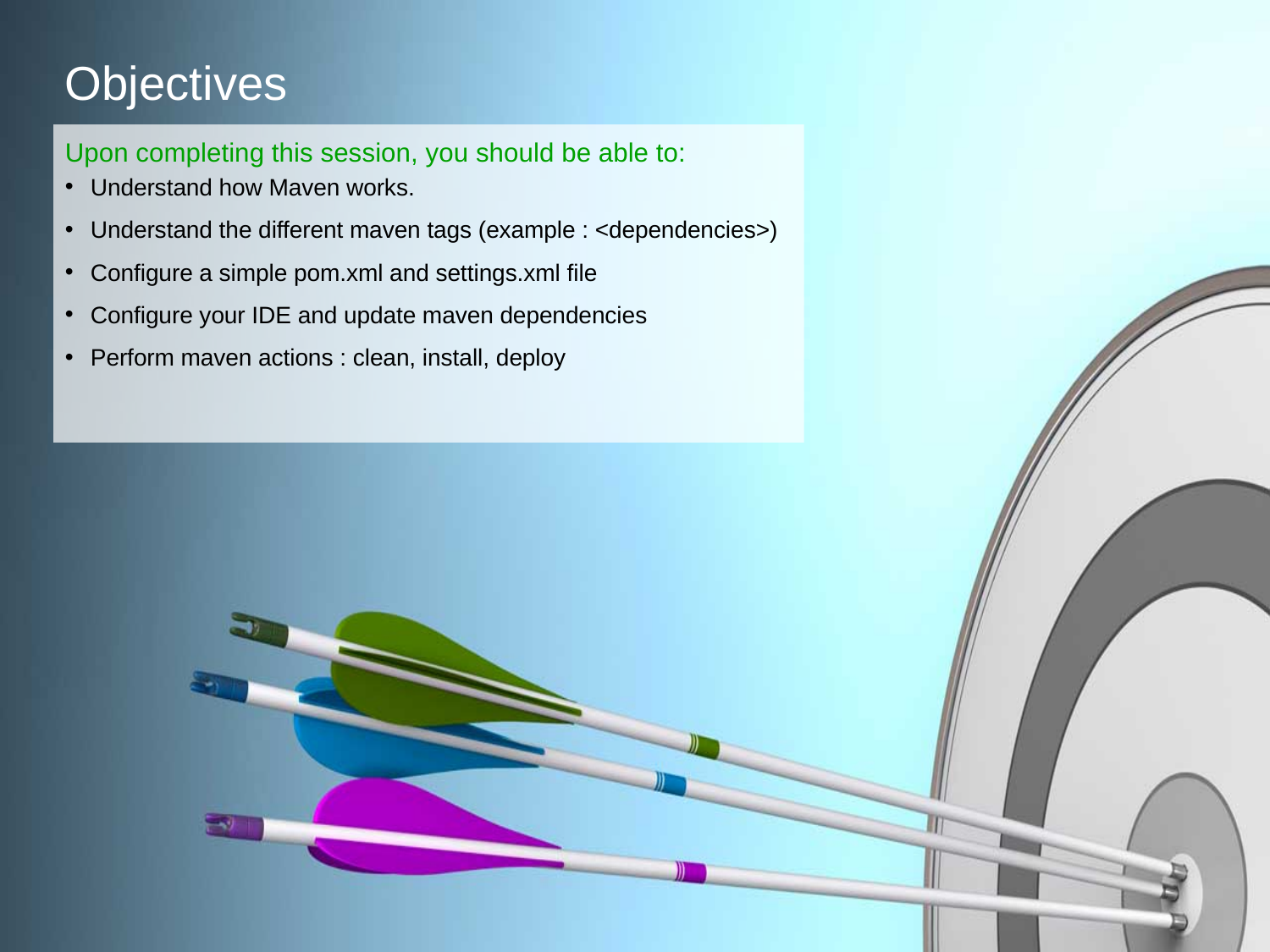

# Objectives

Upon completing this session, you should be able to:
Understand how Maven works.
Understand the different maven tags (example : <dependencies>)
Configure a simple pom.xml and settings.xml file
Configure your IDE and update maven dependencies
Perform maven actions : clean, install, deploy